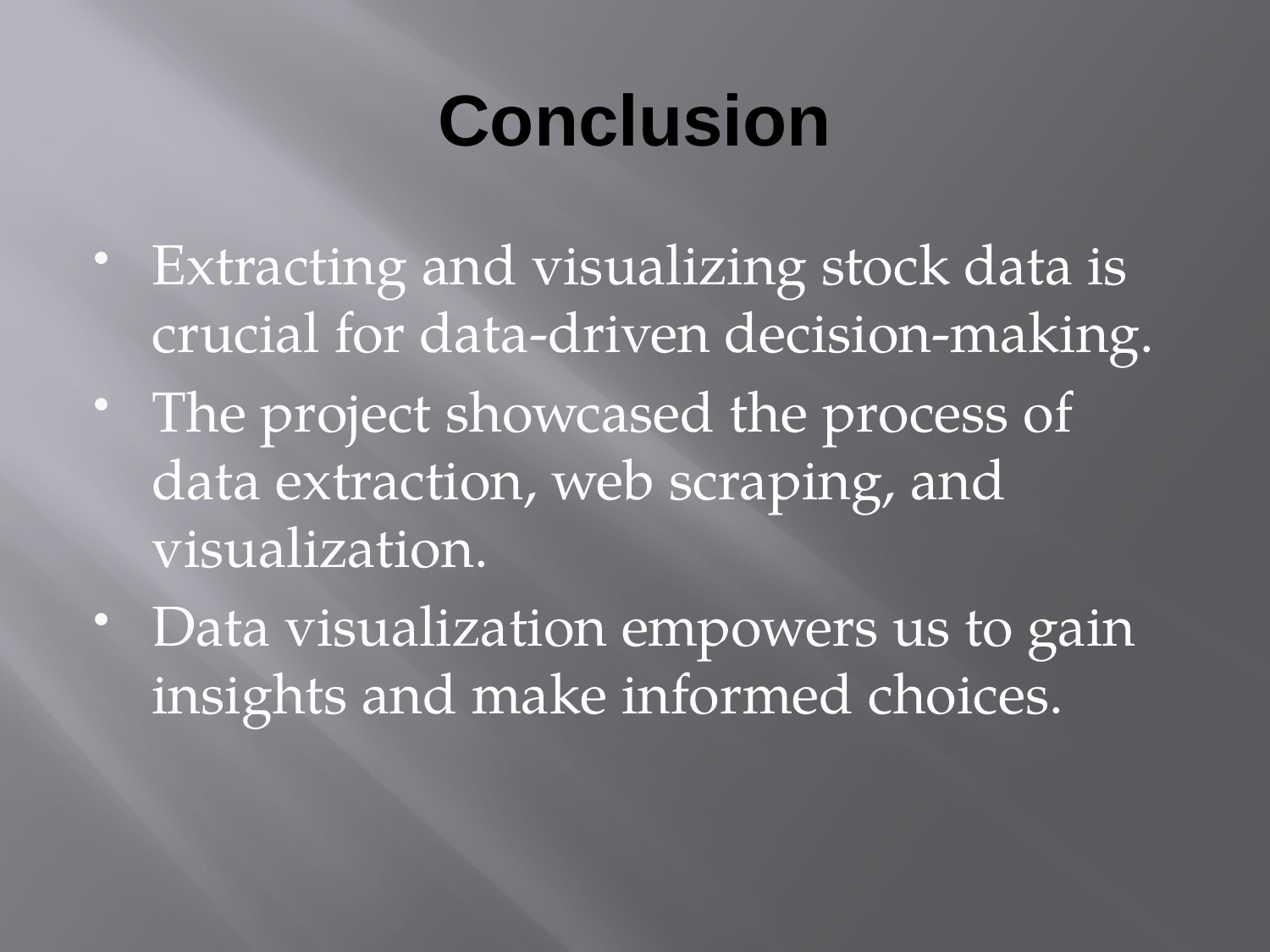

# Conclusion
Extracting and visualizing stock data is crucial for data-driven decision-making.
The project showcased the process of data extraction, web scraping, and visualization.
Data visualization empowers us to gain insights and make informed choices.